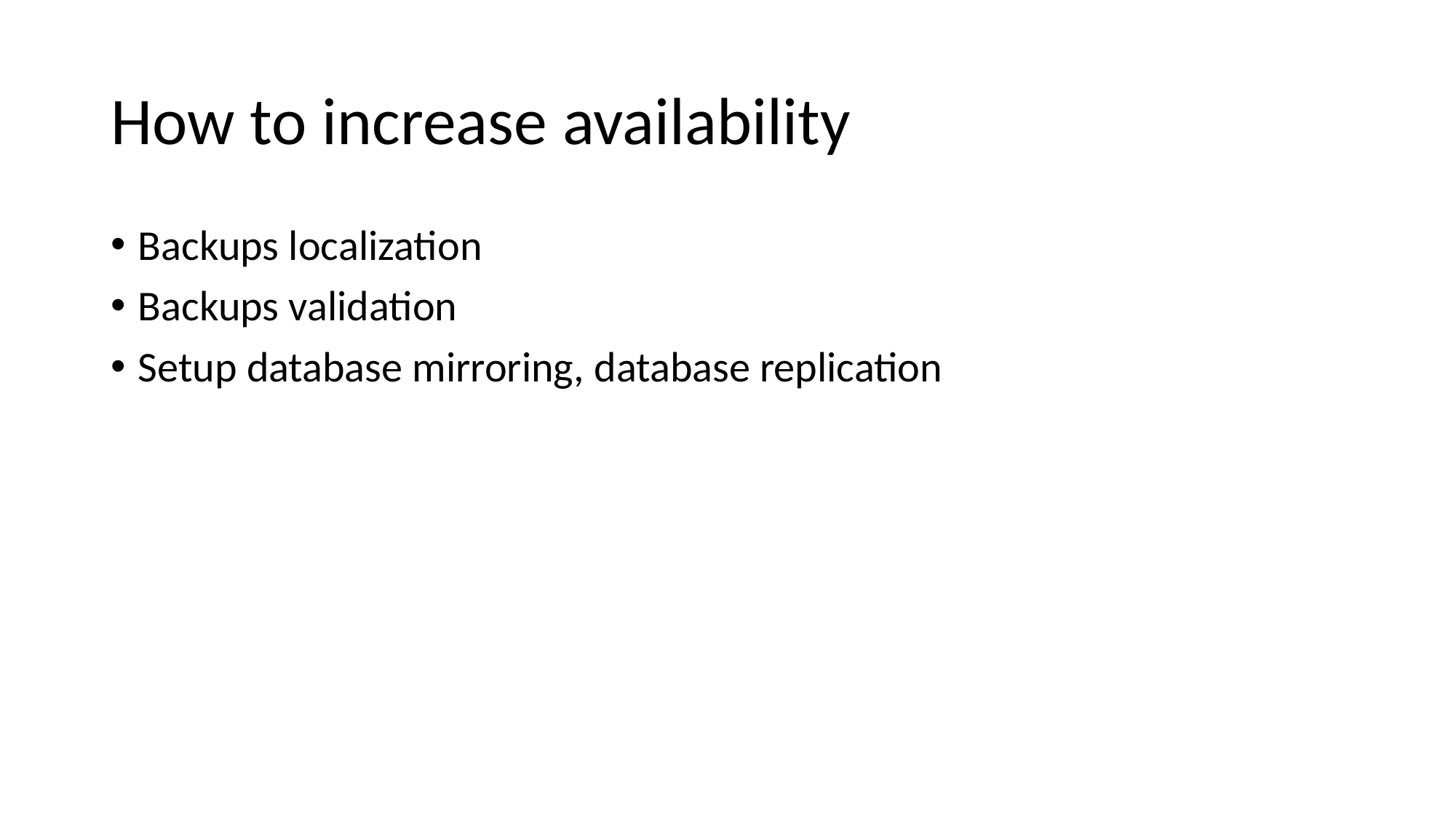

# How to increase availability
Backups localization
Backups validation
Setup database mirroring, database replication